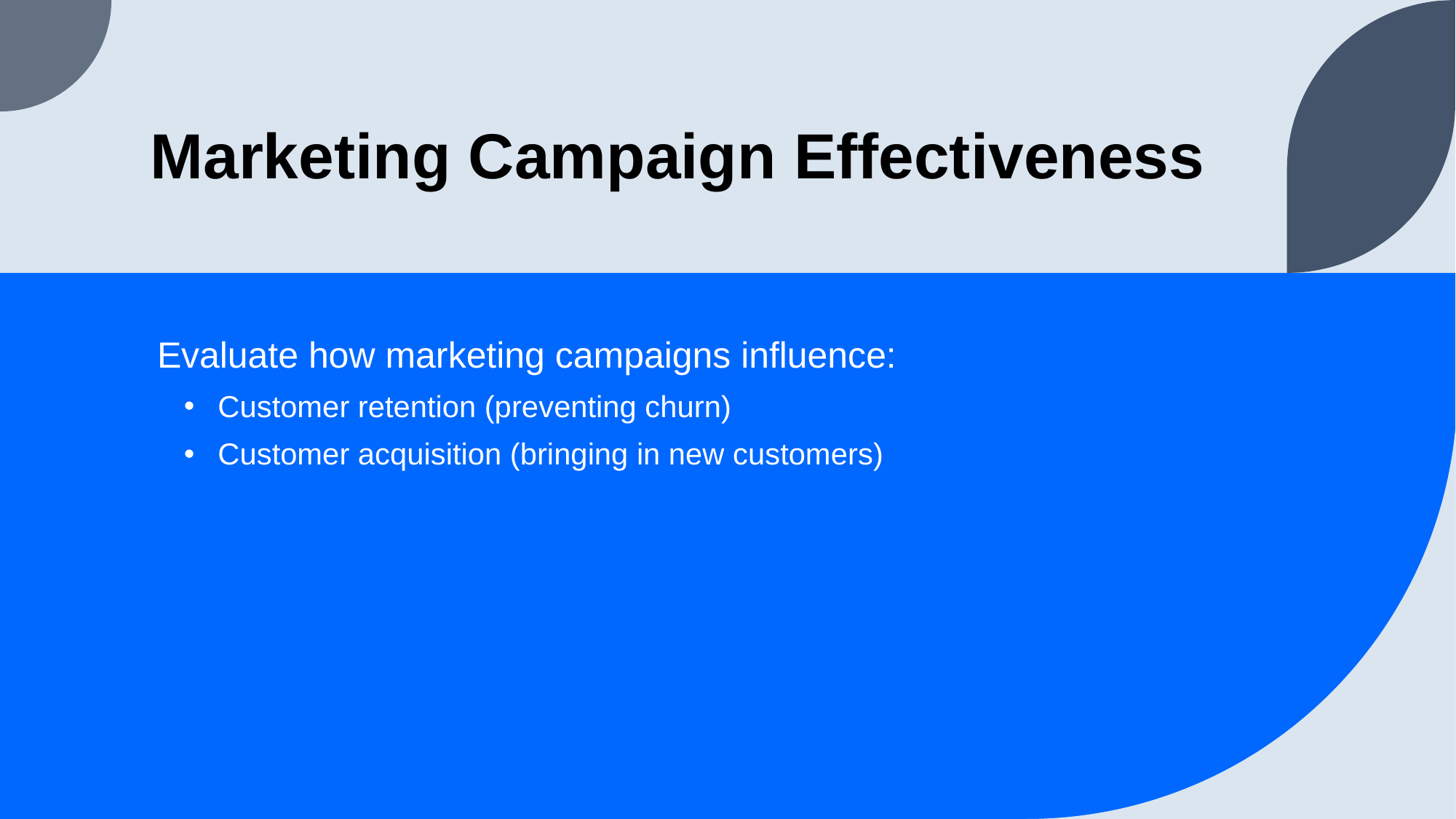

# Marketing Campaign Effectiveness
Evaluate how marketing campaigns influence:
Customer retention (preventing churn)
Customer acquisition (bringing in new customers)